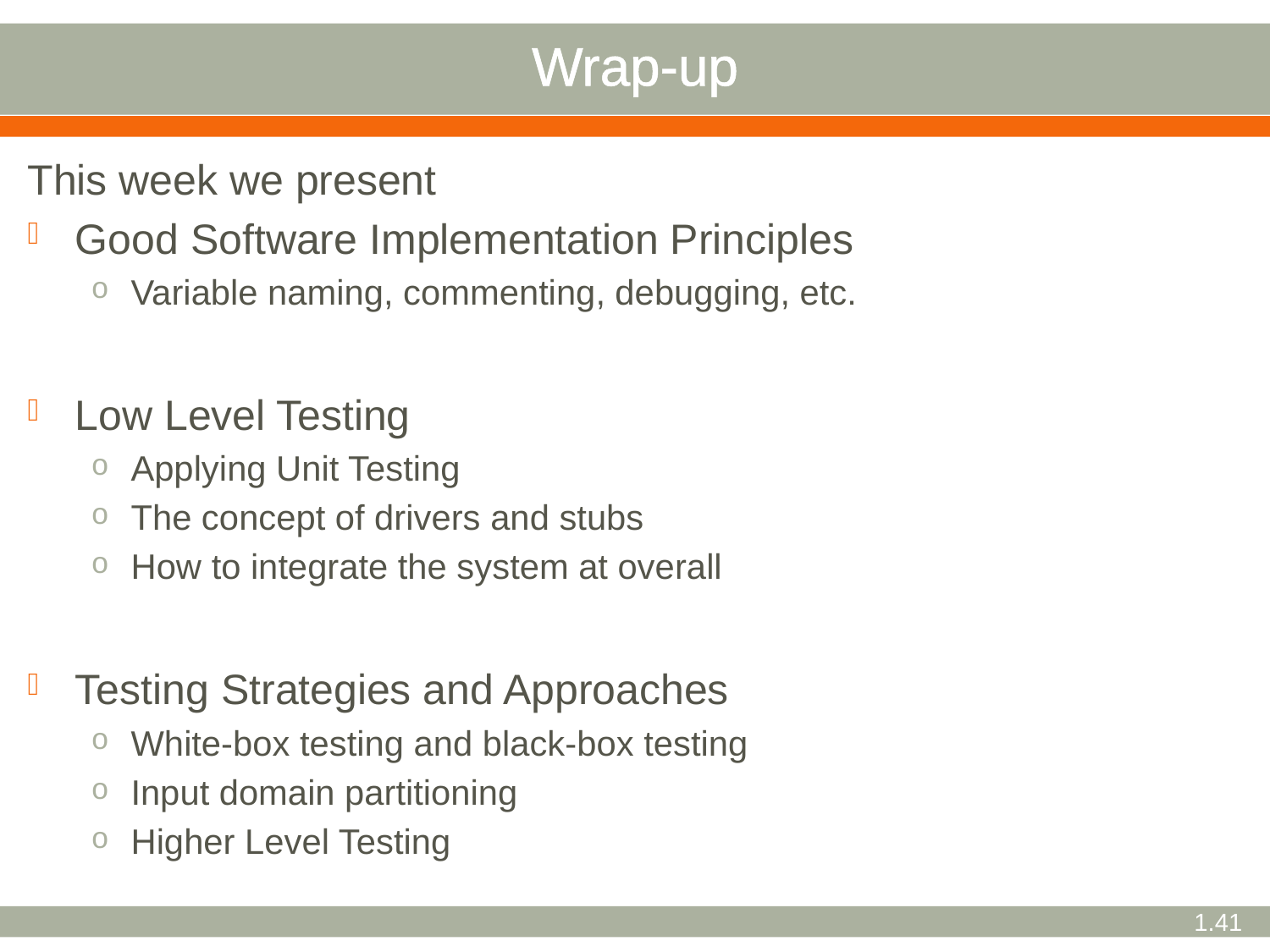

# Wrap-up
This week we present
Good Software Implementation Principles
Variable naming, commenting, debugging, etc.

Low Level Testing
Applying Unit Testing
The concept of drivers and stubs
How to integrate the system at overall

Testing Strategies and Approaches
White-box testing and black-box testing
Input domain partitioning
Higher Level Testing

1.41